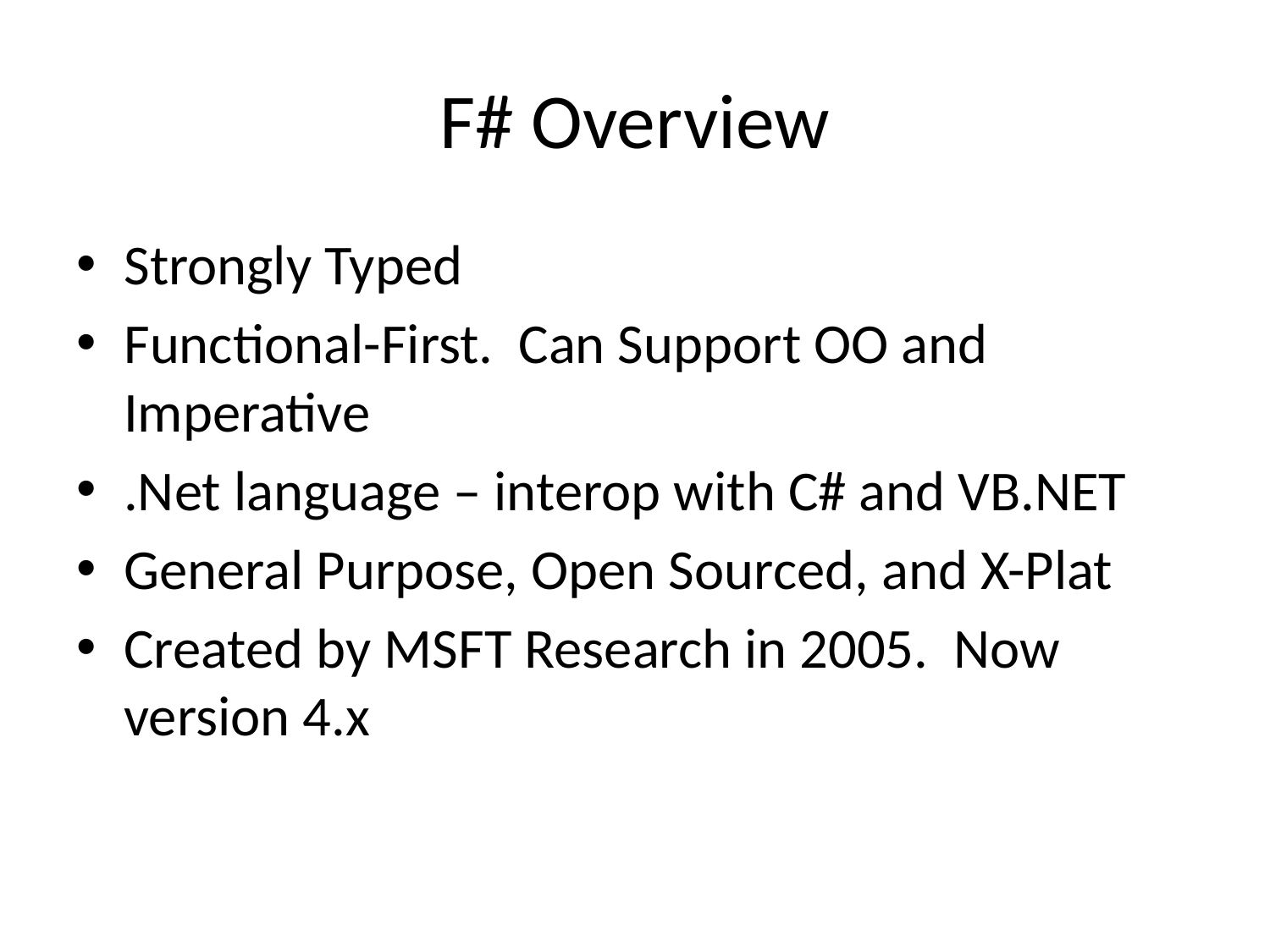

# F# Overview
Strongly Typed
Functional-First.  Can Support OO and Imperative
.Net language – interop with C# and VB.NET
General Purpose, Open Sourced, and X-Plat
Created by MSFT Research in 2005.  Now version 4.x